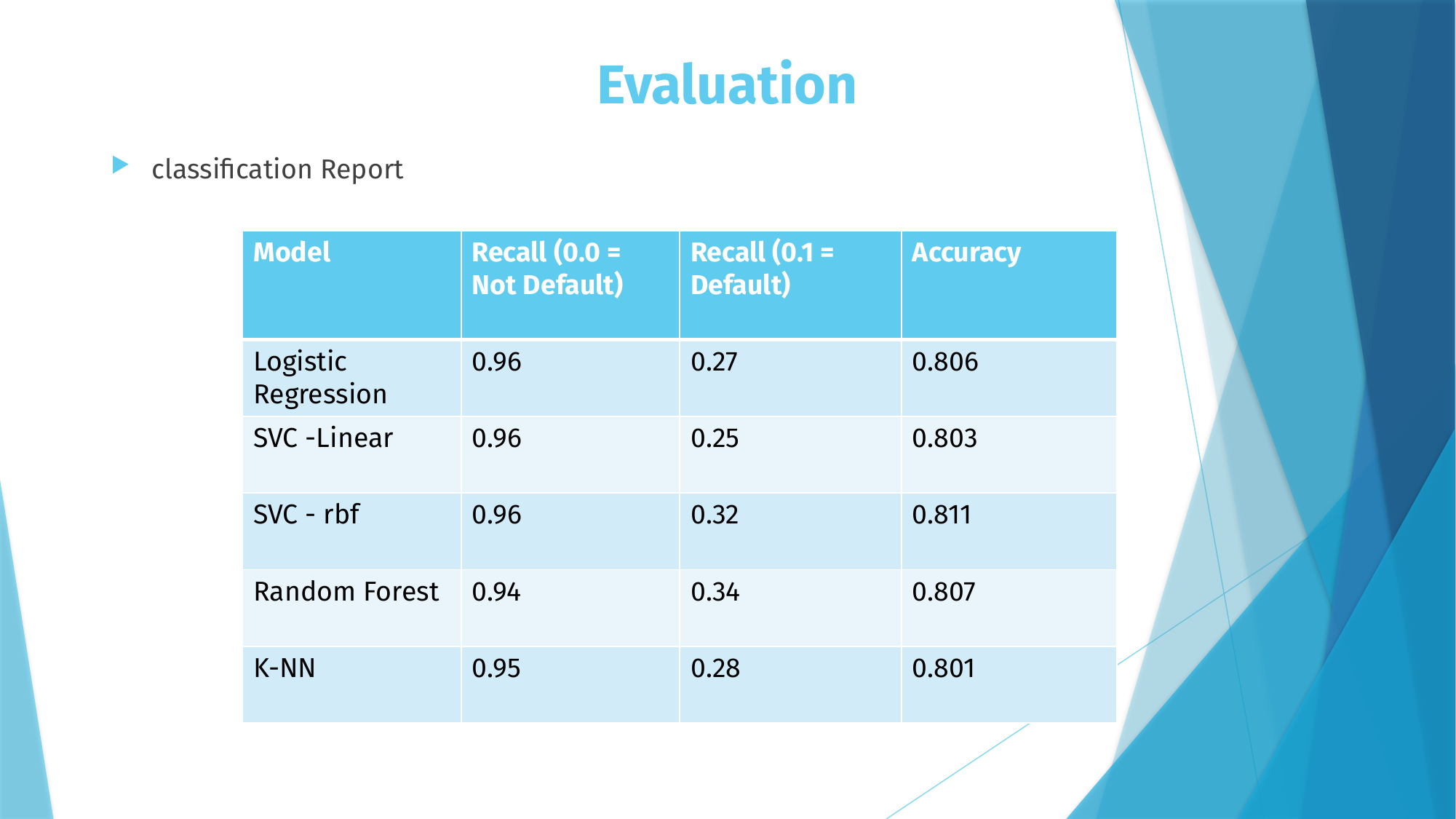

# Evaluation
classification Report

| Model | Recall (0.0 = Not Default) | Recall (0.1 = Default) | Accuracy |
| --- | --- | --- | --- |
| Logistic Regression | 0.96 | 0.27 | 0.806 |
| SVC -Linear | 0.96 | 0.25 | 0.803 |
| SVC - rbf | 0.96 | 0.32 | 0.811 |
| Random Forest | 0.94 | 0.34 | 0.807 |
| K-NN | 0.95 | 0.28 | 0.801 |